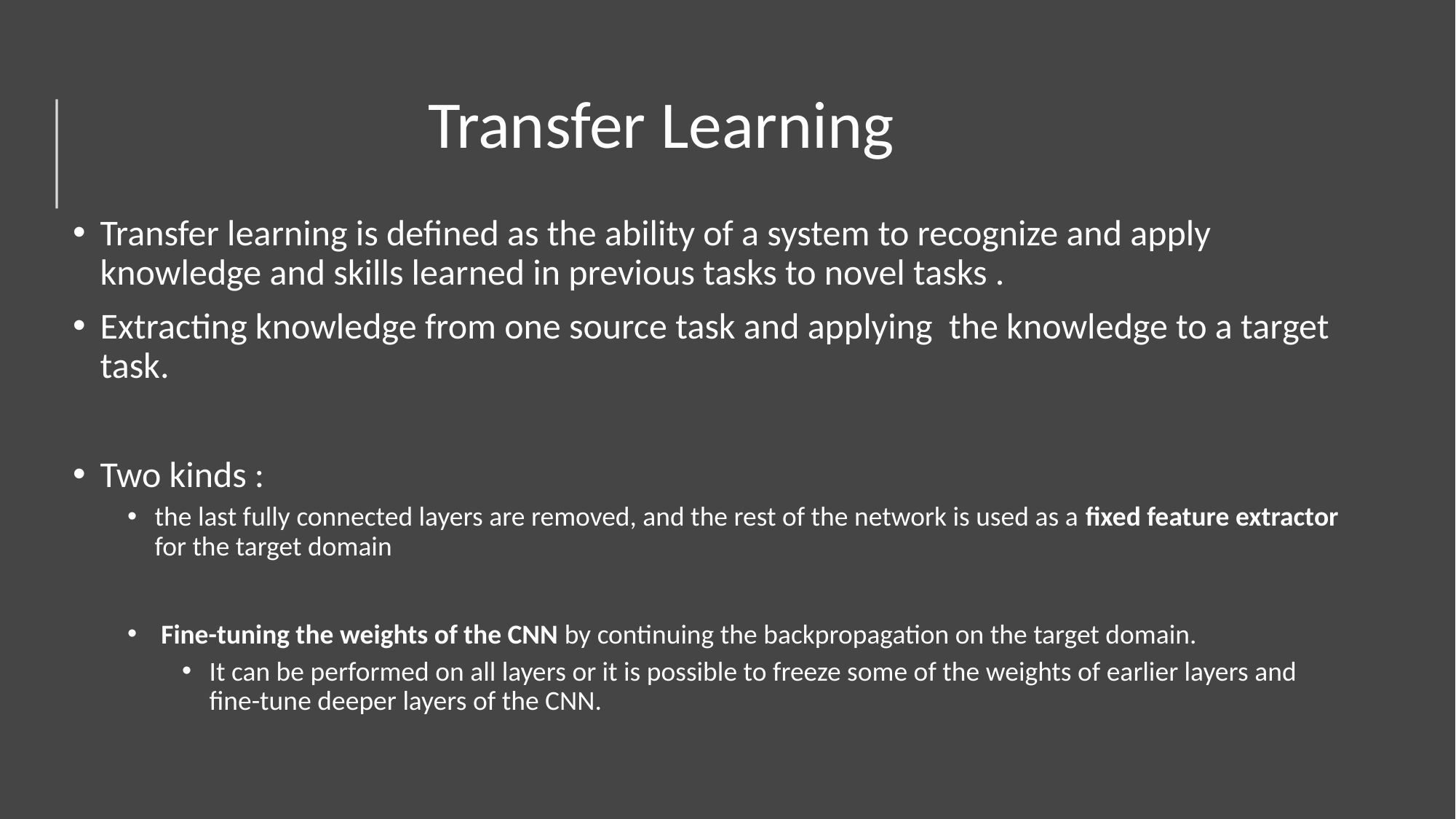

# Transfer Learning
Transfer learning is defined as the ability of a system to recognize and apply knowledge and skills learned in previous tasks to novel tasks .
Extracting knowledge from one source task and applying  the knowledge to a target task.

Two kinds :
the last fully connected layers are removed, and the rest of the network is used as a fixed feature extractor for the target domain

 Fine-tuning the weights of the CNN by continuing the backpropagation on the target domain.
It can be performed on all layers or it is possible to freeze some of the weights of earlier layers and fine-tune deeper layers of the CNN.